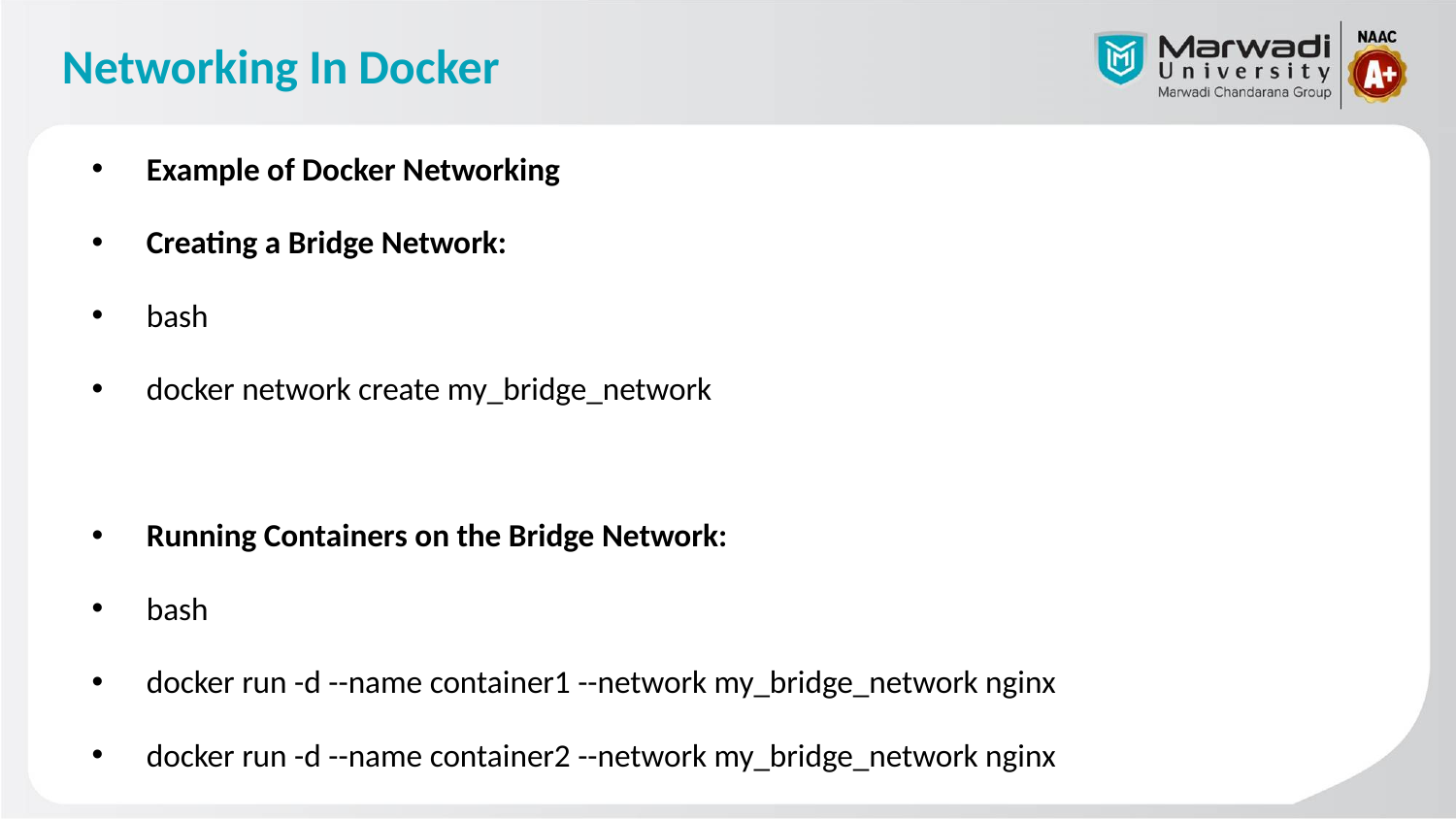

# Networking In Docker
Example of Docker Networking
Creating a Bridge Network:
bash
docker network create my_bridge_network

Running Containers on the Bridge Network:
bash
docker run -d --name container1 --network my_bridge_network nginx
docker run -d --name container2 --network my_bridge_network nginx